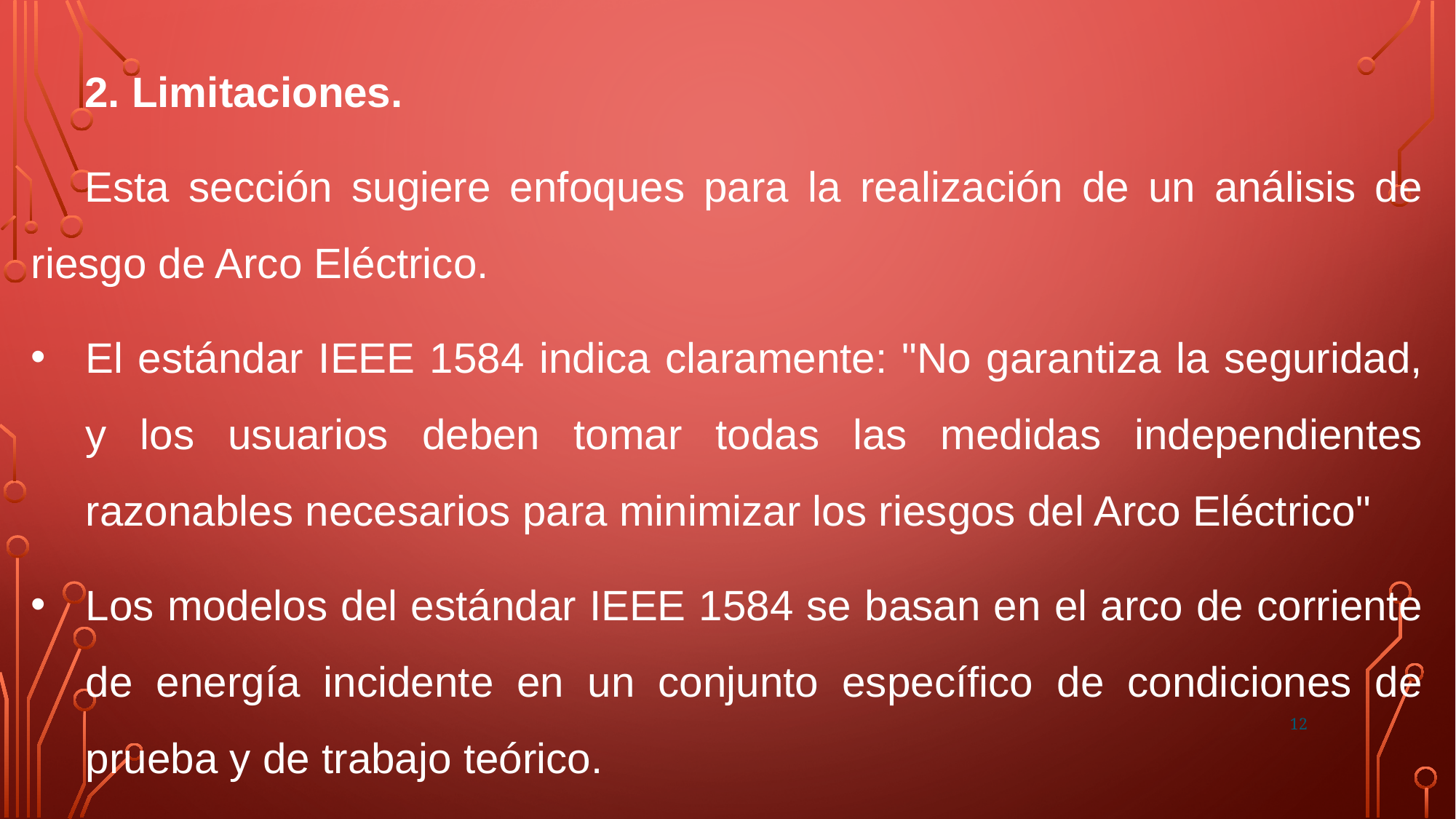

2. Limitaciones.
Esta sección sugiere enfoques para la realización de un análisis de riesgo de Arco Eléctrico.
El estándar IEEE 1584 indica claramente: "No garantiza la seguridad, y los usuarios deben tomar todas las medidas independientes razonables necesarios para minimizar los riesgos del Arco Eléctrico"
Los modelos del estándar IEEE 1584 se basan en el arco de corriente de energía incidente en un conjunto específico de condiciones de prueba y de trabajo teórico.
12